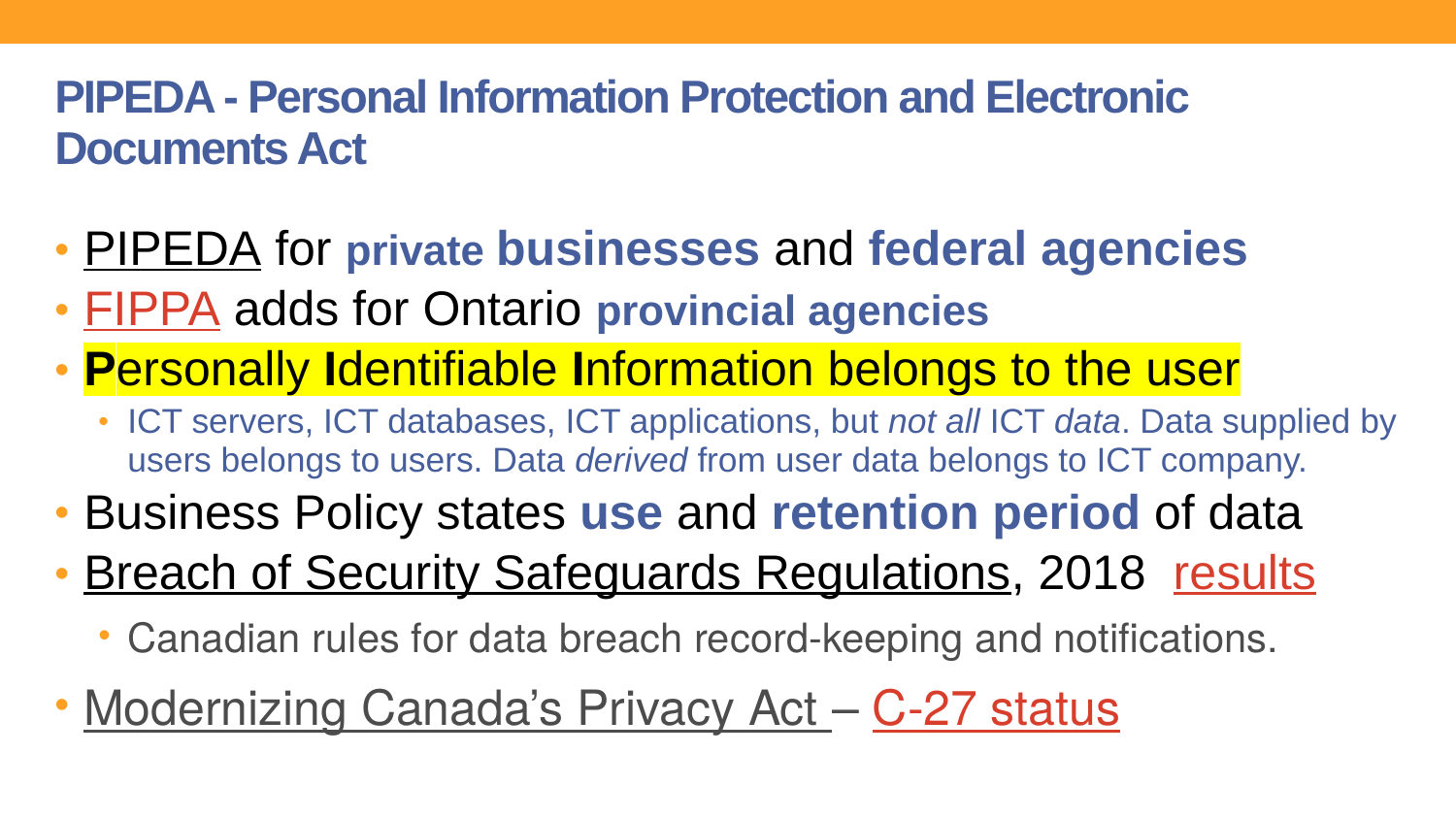

# PIPEDA - Personal Information Protection and Electronic Documents Act
PIPEDA for private businesses and federal agencies
FIPPA adds for Ontario provincial agencies
Personally Identifiable Information belongs to the user
ICT servers, ICT databases, ICT applications, but not all ICT data. Data supplied by users belongs to users. Data derived from user data belongs to ICT company.
Business Policy states use and retention period of data
Breach of Security Safeguards Regulations, 2018  results
Canadian rules for data breach record-keeping and notifications.
Modernizing Canada’s Privacy Act – C-27 status